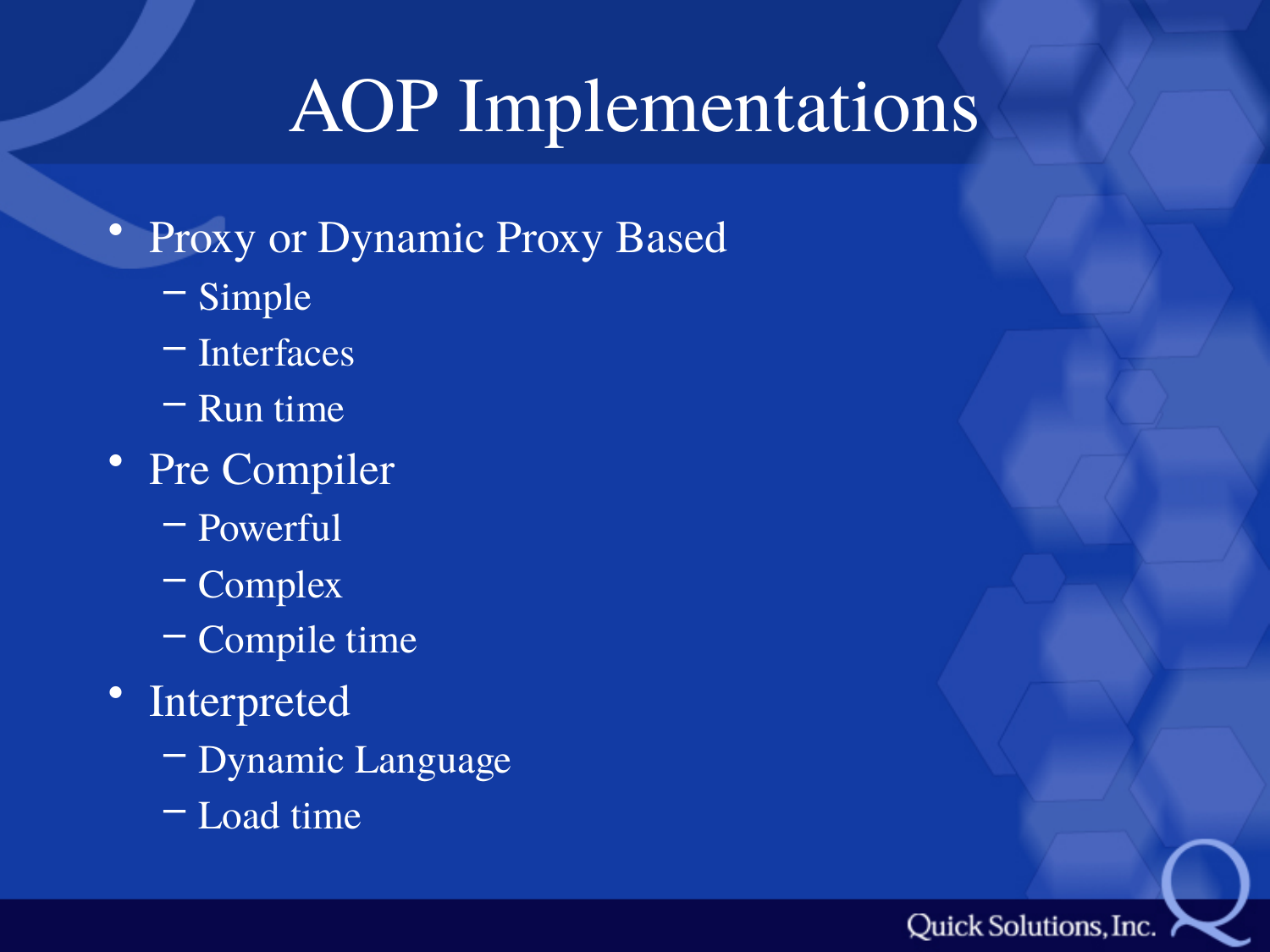

# AOP Implementations
Proxy or Dynamic Proxy Based
Simple
Interfaces
Run time
Pre Compiler
Powerful
Complex
Compile time
Interpreted
Dynamic Language
Load time